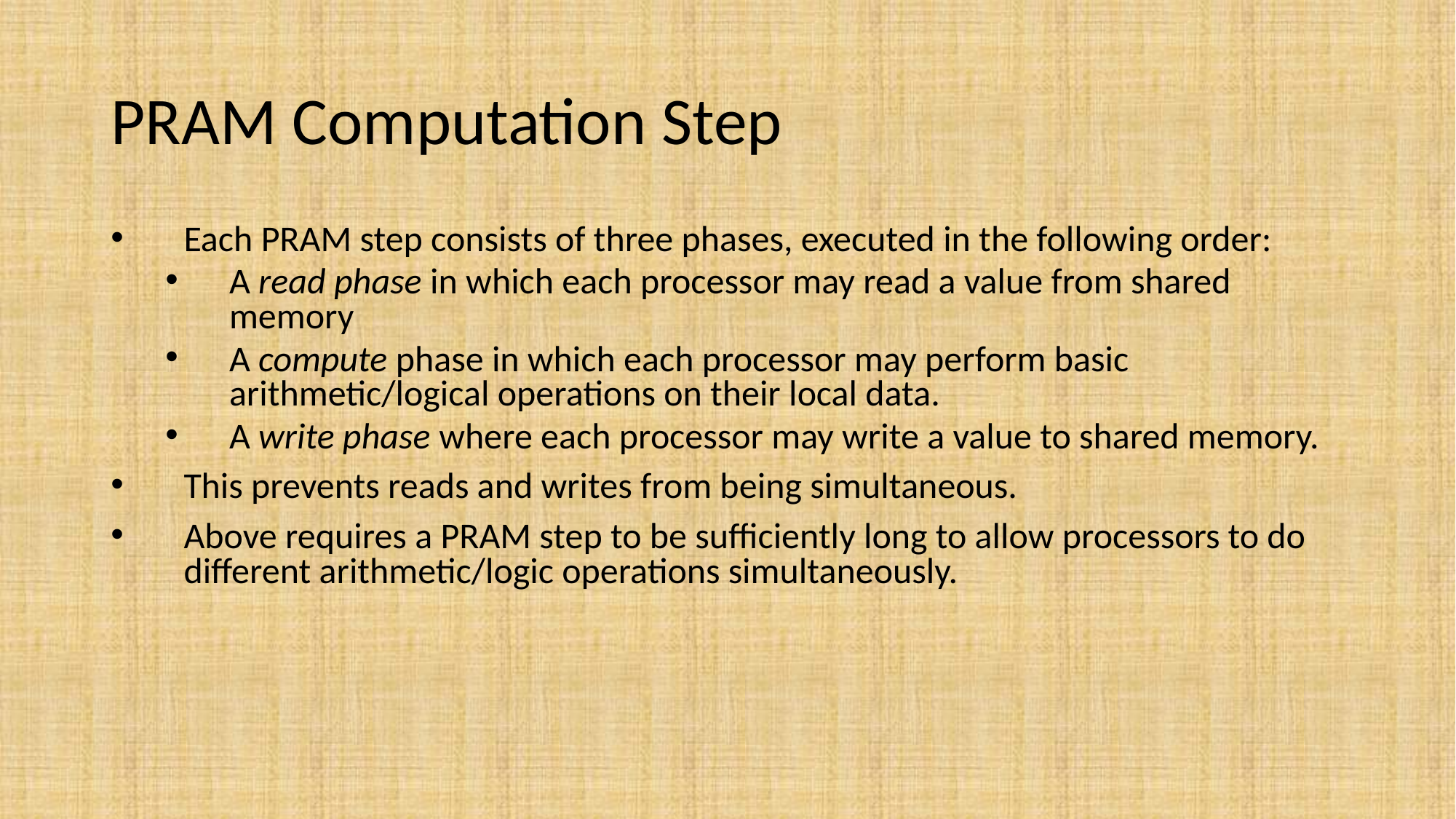

# PRAM Computation Step
Each PRAM step consists of three phases, executed in the following order:
A read phase in which each processor may read a value from shared memory
A compute phase in which each processor may perform basic arithmetic/logical operations on their local data.
A write phase where each processor may write a value to shared memory.
This prevents reads and writes from being simultaneous.
Above requires a PRAM step to be sufficiently long to allow processors to do different arithmetic/logic operations simultaneously.